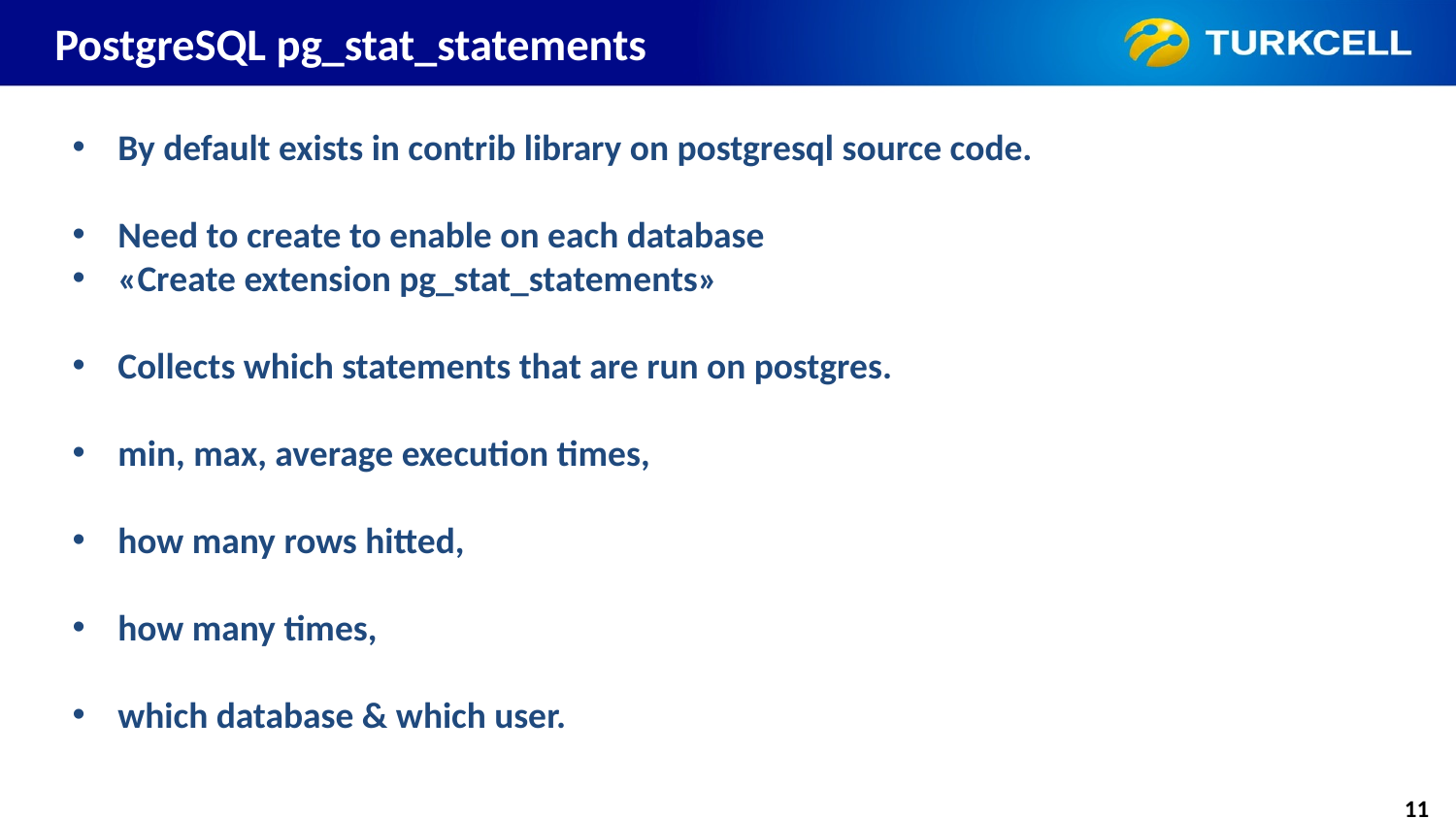

# PostgreSQL pg_stat_statements
By default exists in contrib library on postgresql source code.

Need to create to enable on each database
«Create extension pg_stat_statements»

Collects which statements that are run on postgres.

min, max, average execution times,

how many rows hitted,

how many times,

which database & which user.